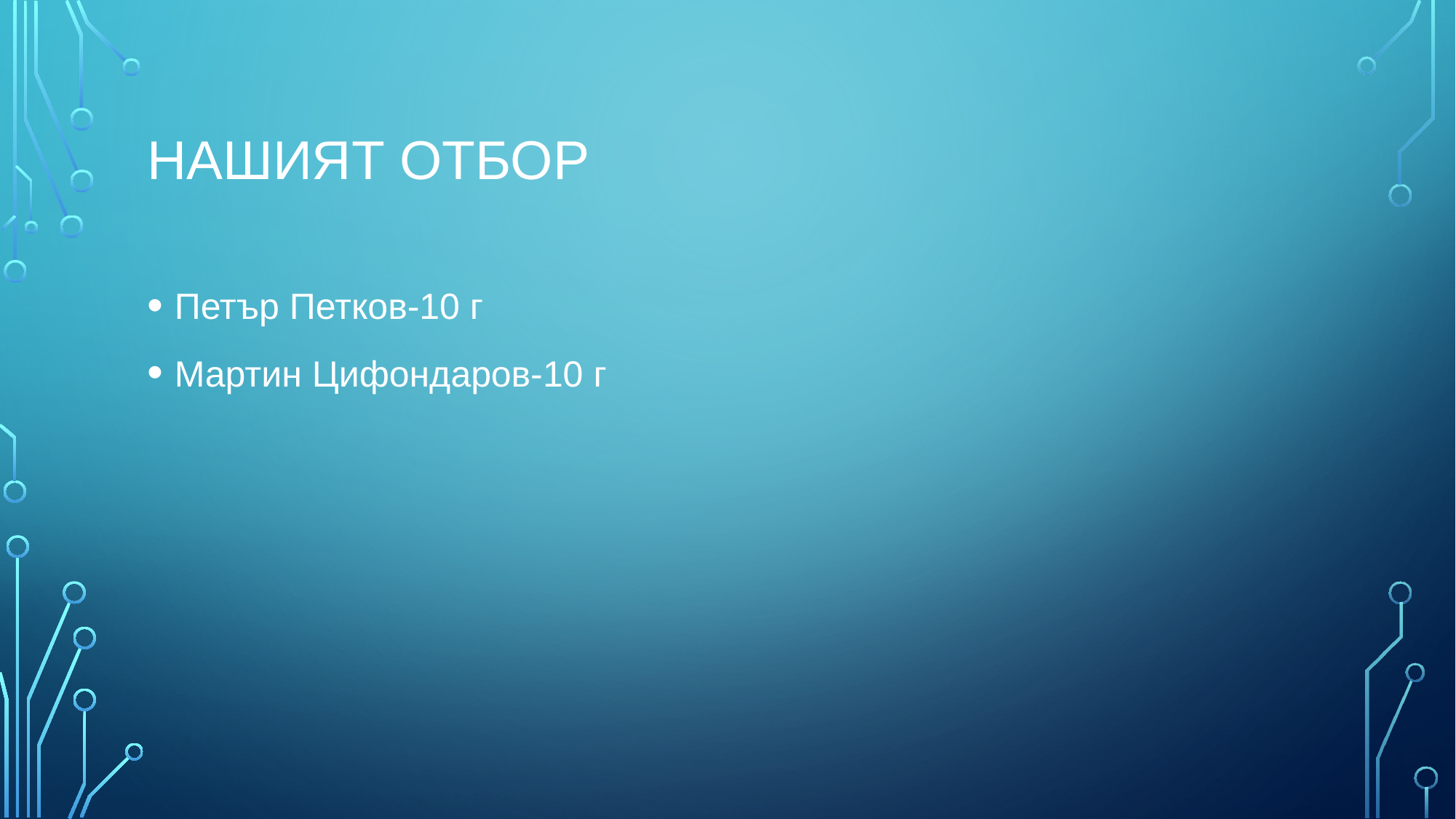

# Нашият отбор
Петър Петков-10 г
Мартин Цифондаров-10 г